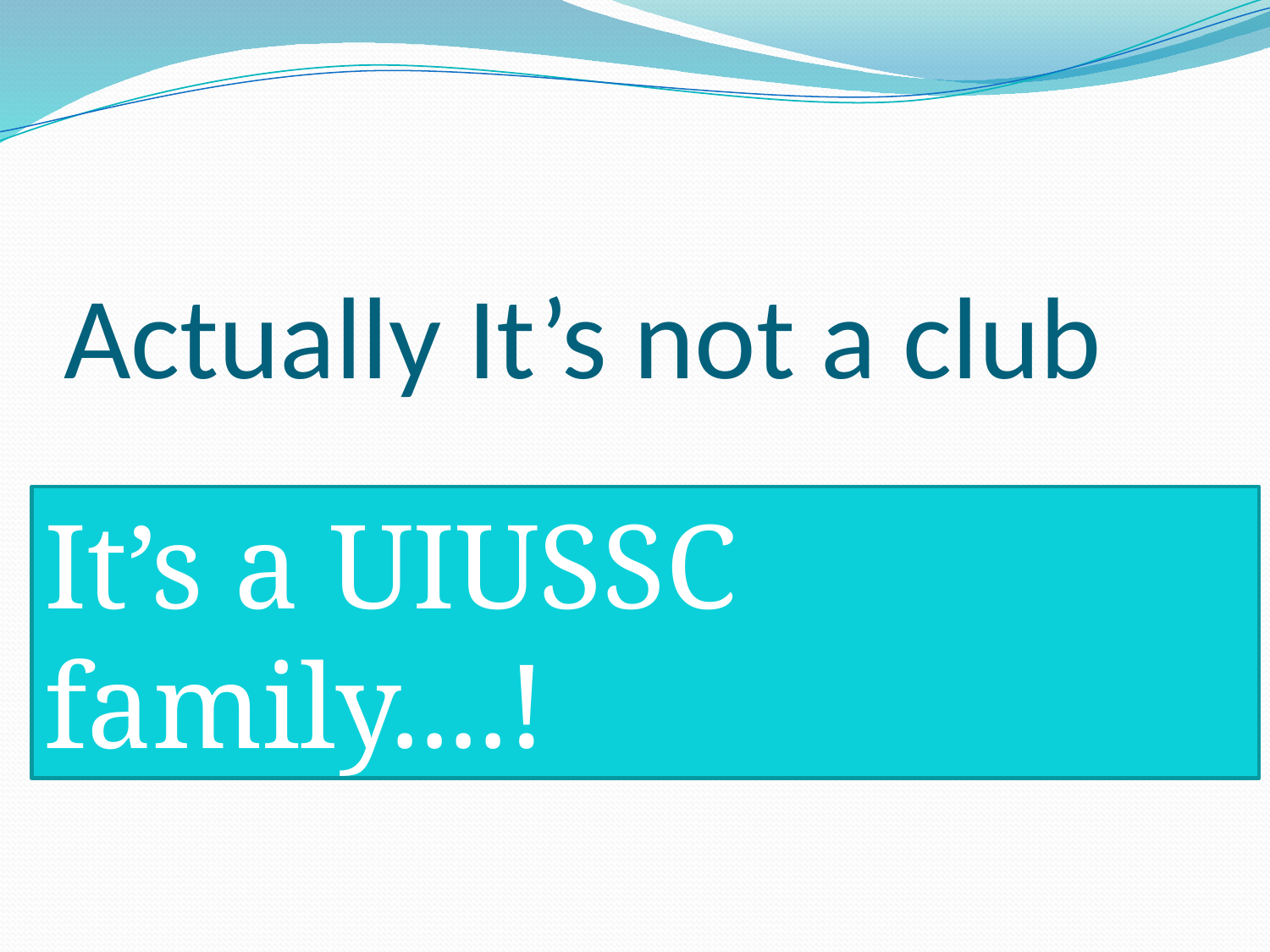

# Actually It’s not a club
It’s a UIUSSC family....!